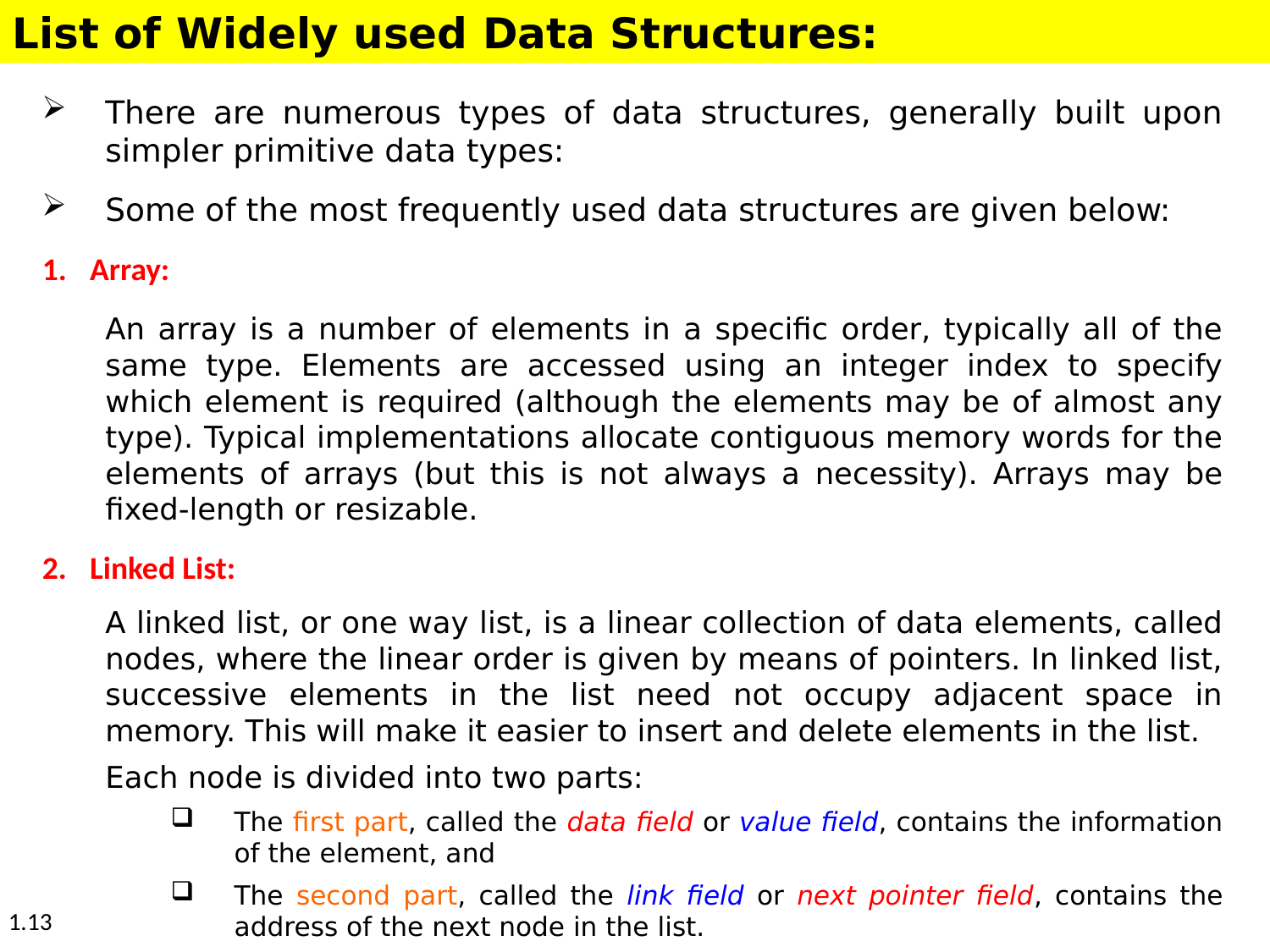

List of Widely used Data Structures:
There are numerous types of data structures, generally built upon simpler primitive data types:
Some of the most frequently used data structures are given below:
Array:
	An array is a number of elements in a specific order, typically all of the same type. Elements are accessed using an integer index to specify which element is required (although the elements may be of almost any type). Typical implementations allocate contiguous memory words for the elements of arrays (but this is not always a necessity). Arrays may be fixed-length or resizable.
Linked List:
	A linked list, or one way list, is a linear collection of data elements, called nodes, where the linear order is given by means of pointers. In linked list, successive elements in the list need not occupy adjacent space in memory. This will make it easier to insert and delete elements in the list.
	Each node is divided into two parts:
The first part, called the data field or value field, contains the information of the element, and
The second part, called the link field or next pointer field, contains the address of the next node in the list.

1.13